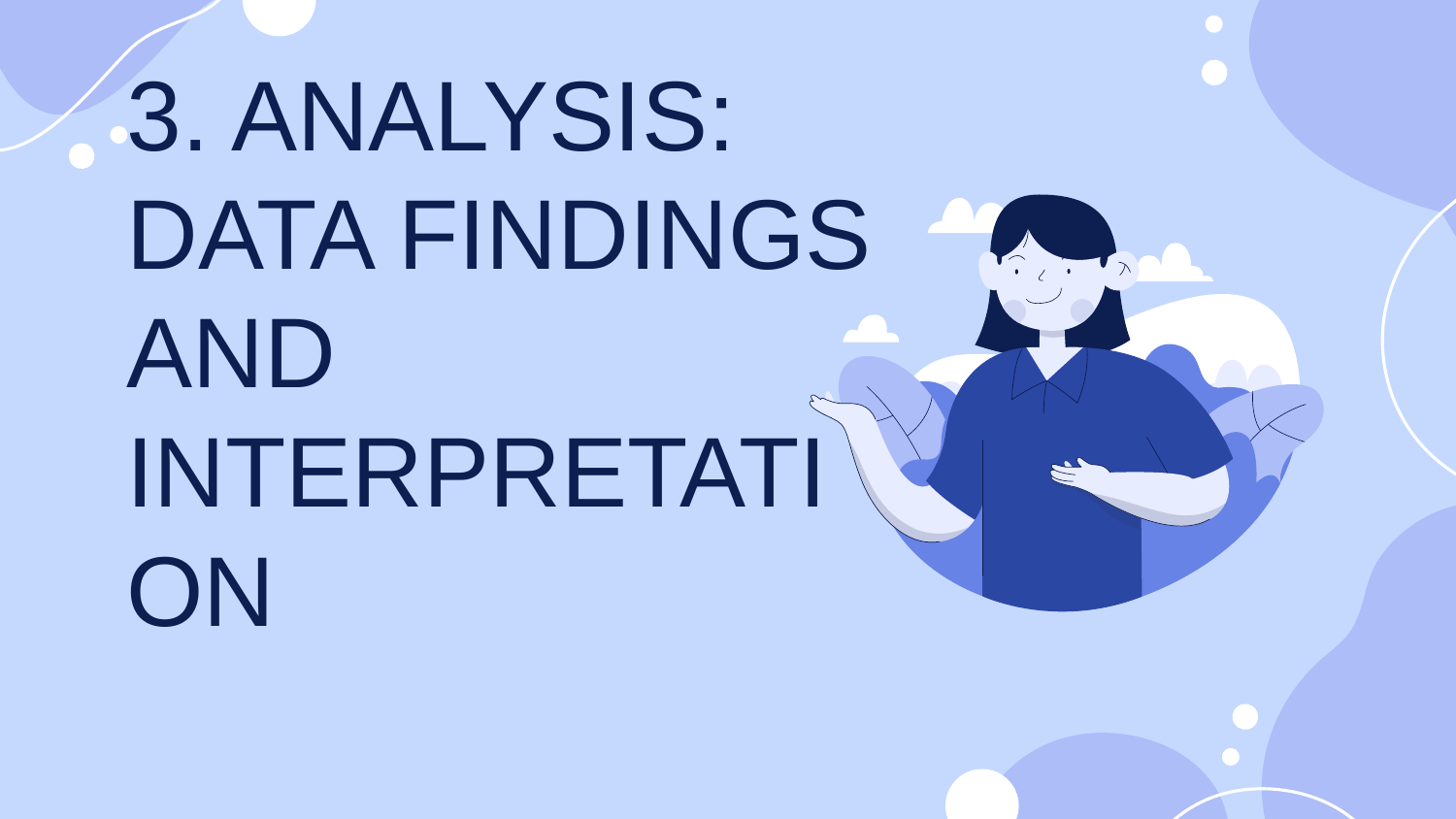

# 3. ANALYSIS: DATA FINDINGS AND INTERPRETATION